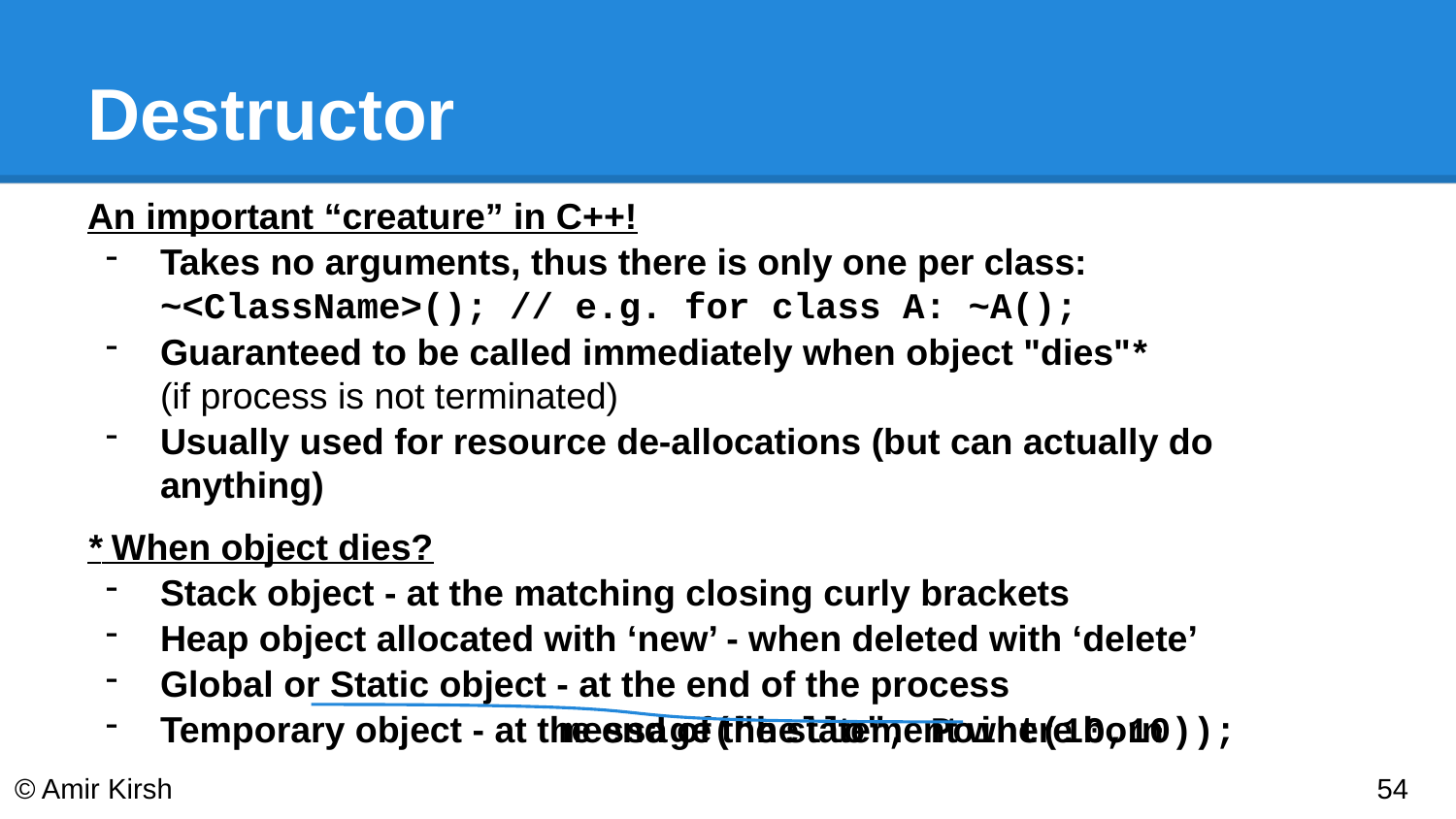

# Destructor
An important “creature” in C++!
Takes no arguments, thus there is only one per class: ~<ClassName>(); // e.g. for class A: ~A();
Guaranteed to be called immediately when object "dies"*
(if process is not terminated)
Usually used for resource de-allocations (but can actually do anything)

* When object dies?
Stack object - at the matching closing curly brackets
Heap object allocated with ‘new’ - when deleted with ‘delete’
Global or Static object - at the end of the process
Temporary object - at the end of the statement where born
message("hello", Point(10,10));
© Amir Kirsh
54